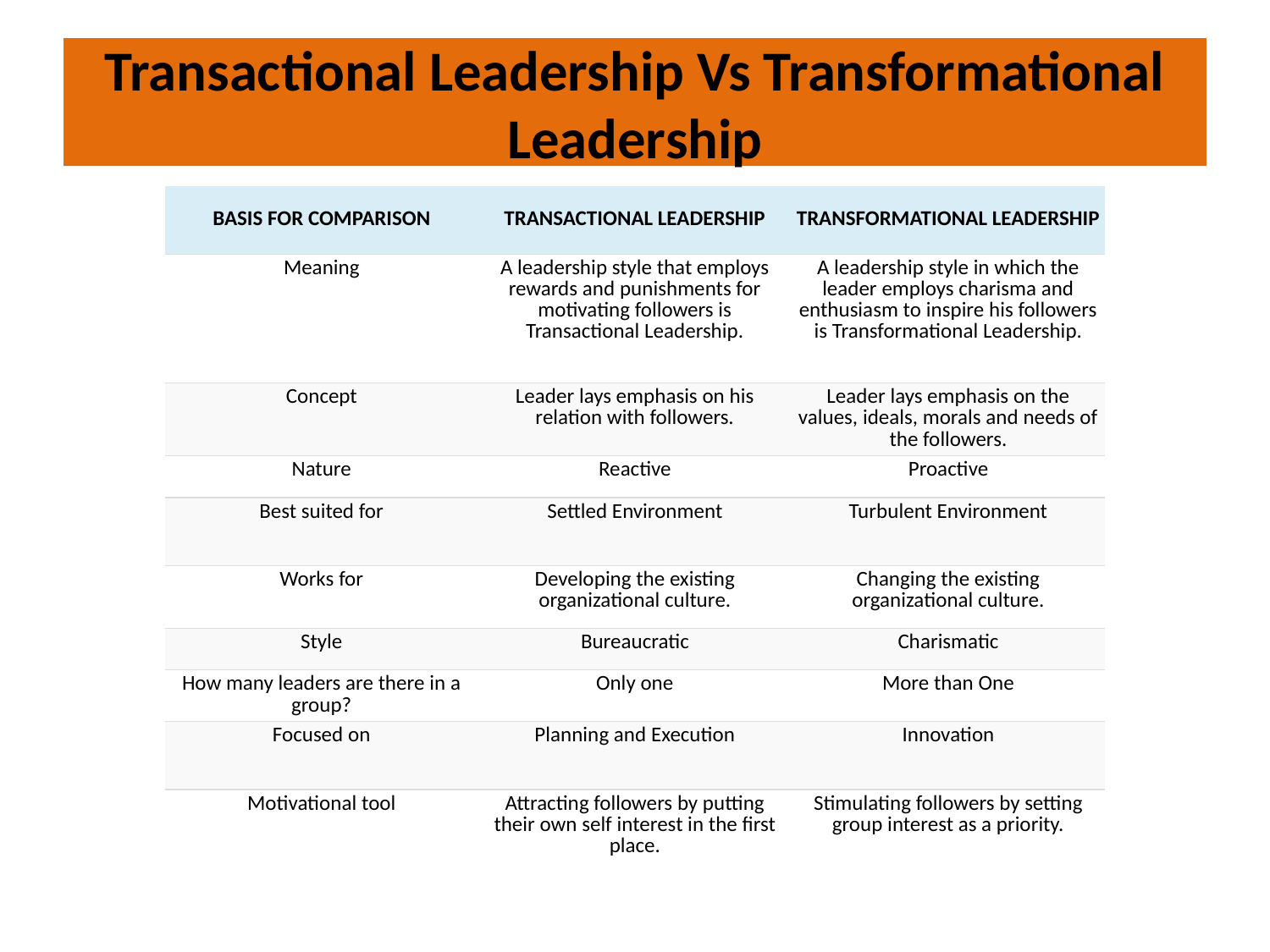

# Transactional Leadership Vs Transformational Leadership
| BASIS FOR COMPARISON | TRANSACTIONAL LEADERSHIP | TRANSFORMATIONAL LEADERSHIP |
| --- | --- | --- |
| Meaning | A leadership style that employs rewards and punishments for motivating followers is Transactional Leadership. | A leadership style in which the leader employs charisma and enthusiasm to inspire his followers is Transformational Leadership. |
| Concept | Leader lays emphasis on his relation with followers. | Leader lays emphasis on the values, ideals, morals and needs of the followers. |
| Nature | Reactive | Proactive |
| Best suited for | Settled Environment | Turbulent Environment |
| Works for | Developing the existing organizational culture. | Changing the existing organizational culture. |
| Style | Bureaucratic | Charismatic |
| How many leaders are there in a group? | Only one | More than One |
| Focused on | Planning and Execution | Innovation |
| Motivational tool | Attracting followers by putting their own self interest in the first place. | Stimulating followers by setting group interest as a priority. |